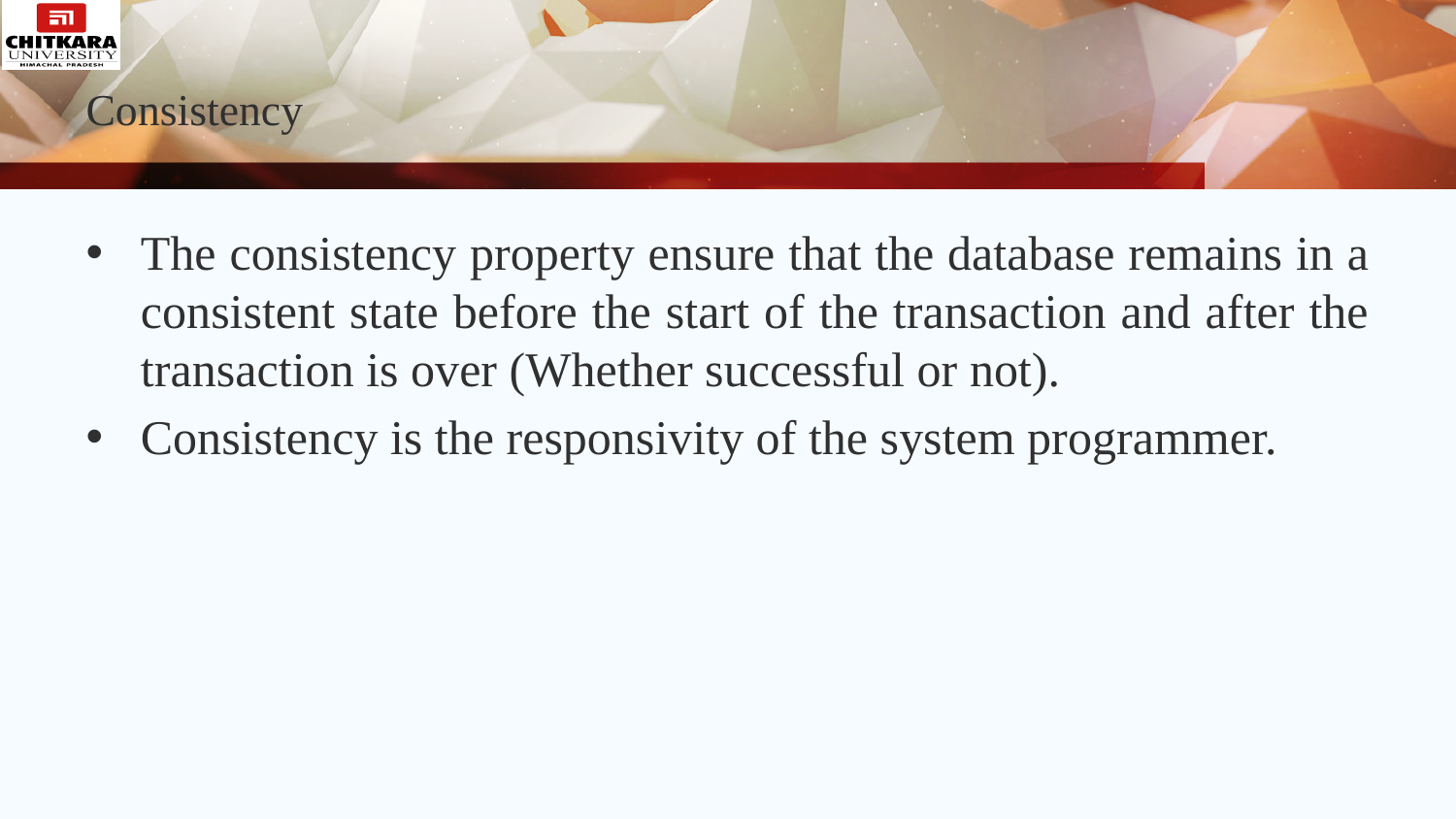

# Consistency
The consistency property ensure that the database remains in a consistent state before the start of the transaction and after the transaction is over (Whether successful or not).
Consistency is the responsivity of the system programmer.